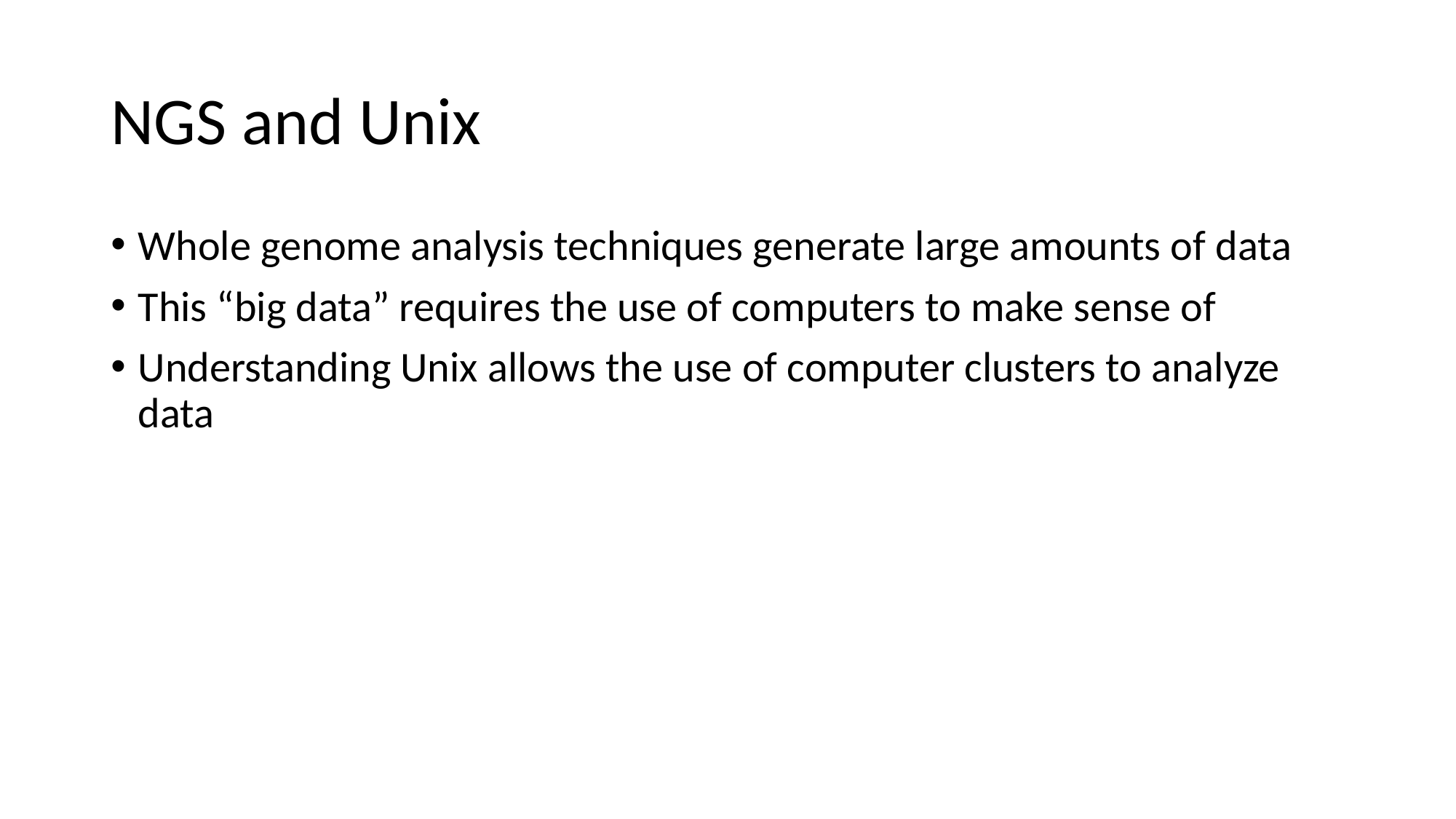

# NGS and Unix
Whole genome analysis techniques generate large amounts of data
This “big data” requires the use of computers to make sense of
Understanding Unix allows the use of computer clusters to analyze data